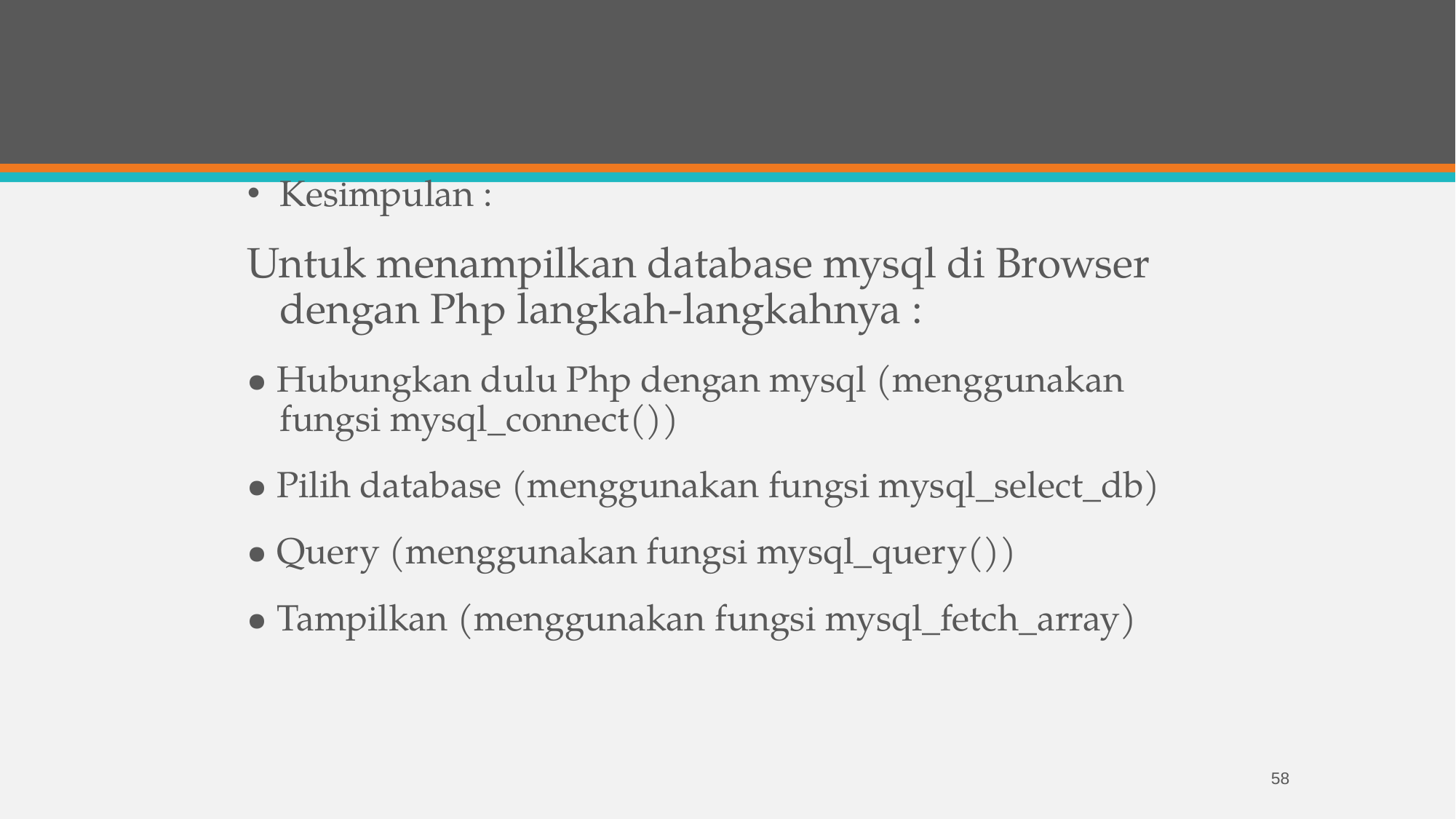

Kesimpulan :
Untuk menampilkan database mysql di Browser dengan Php langkah-langkahnya :
• Hubungkan dulu Php dengan mysql (menggunakan fungsi mysql_connect())
• Pilih database (menggunakan fungsi mysql_select_db)
• Query (menggunakan fungsi mysql_query())
• Tampilkan (menggunakan fungsi mysql_fetch_array)
58